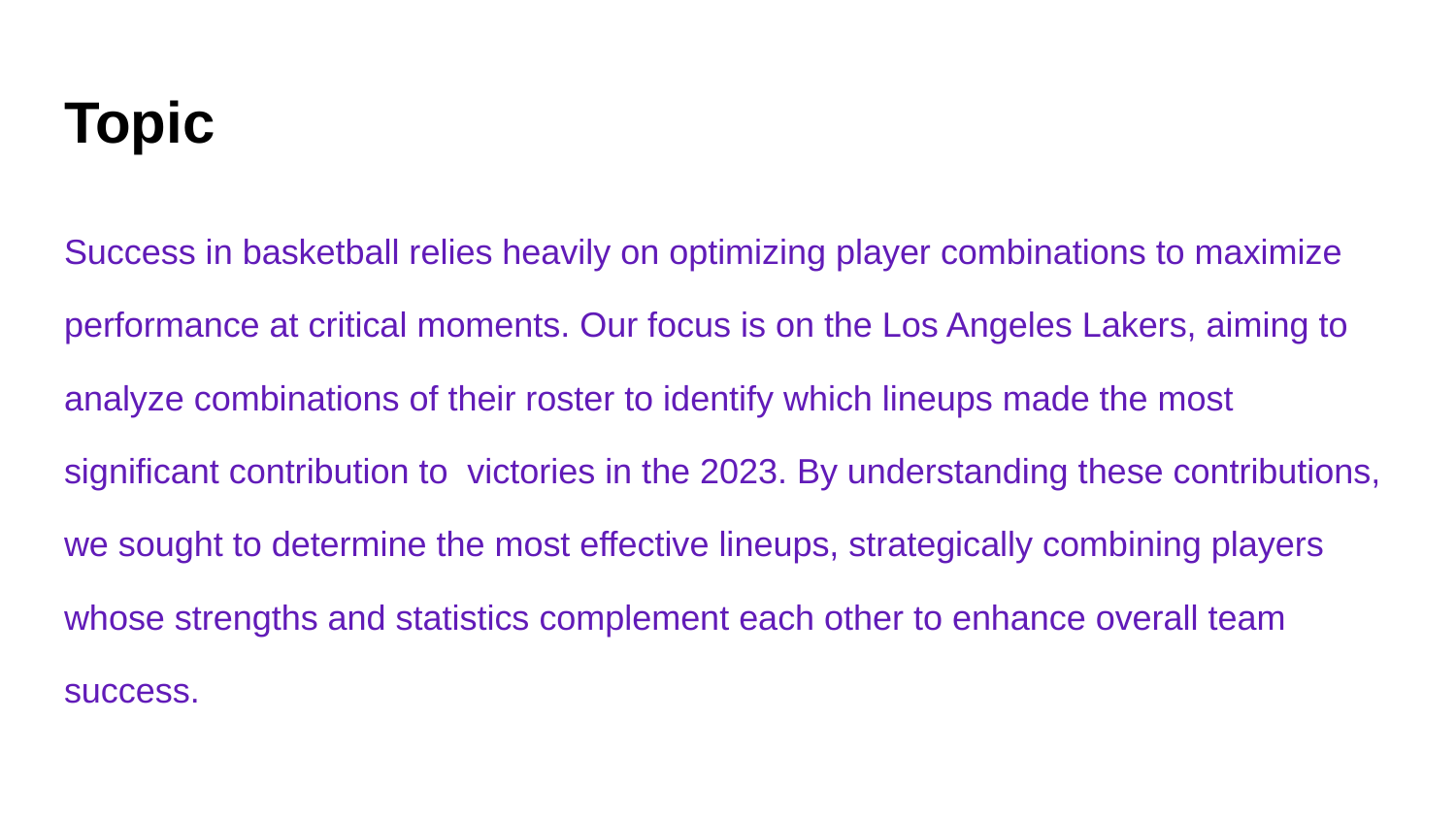

# Topic
Success in basketball relies heavily on optimizing player combinations to maximize performance at critical moments. Our focus is on the Los Angeles Lakers, aiming to analyze combinations of their roster to identify which lineups made the most significant contribution to  victories in the 2023. By understanding these contributions, we sought to determine the most effective lineups, strategically combining players whose strengths and statistics complement each other to enhance overall team success.